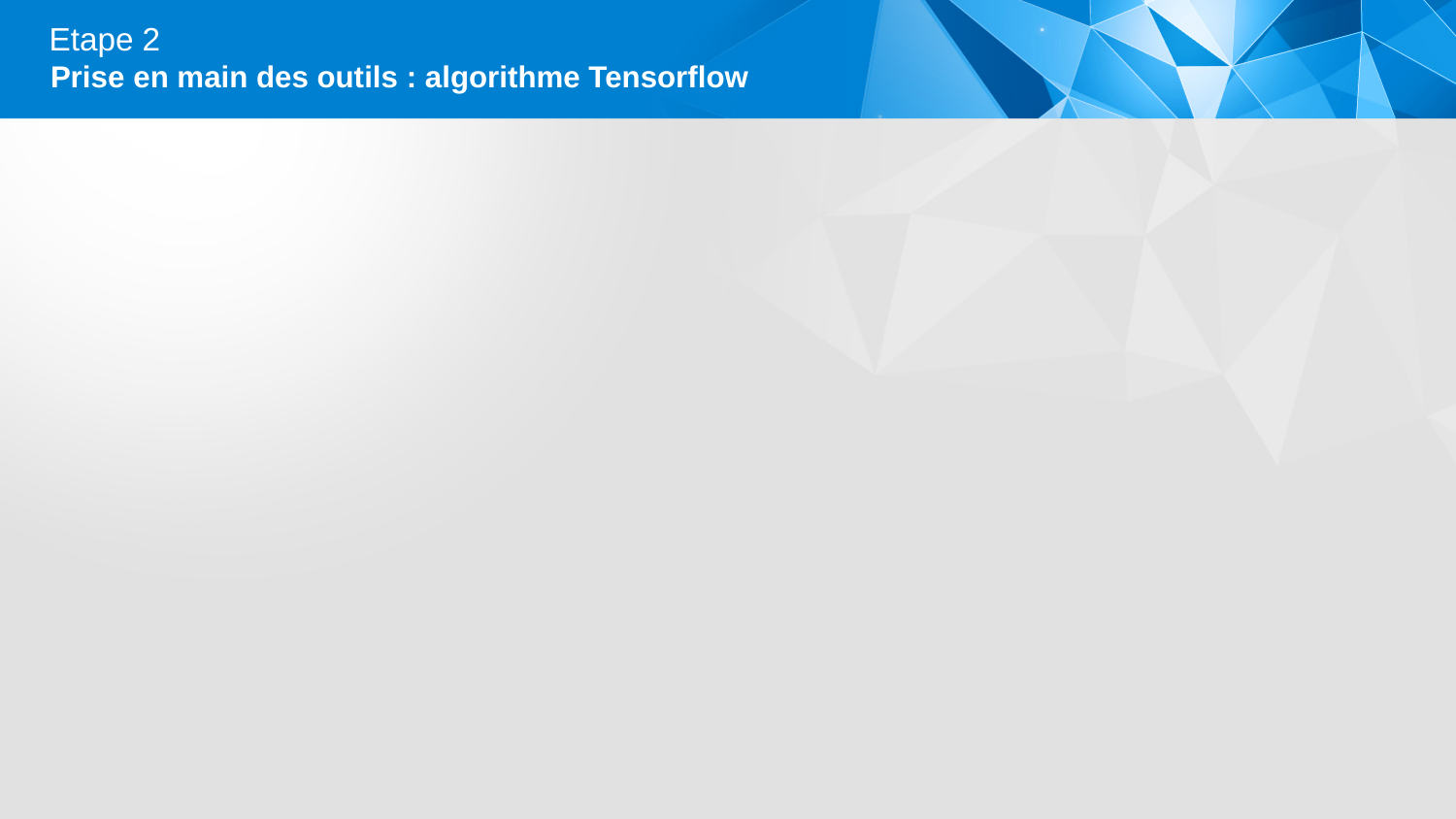

# Etape 2
Prise en main des outils : algorithme Tensorflow